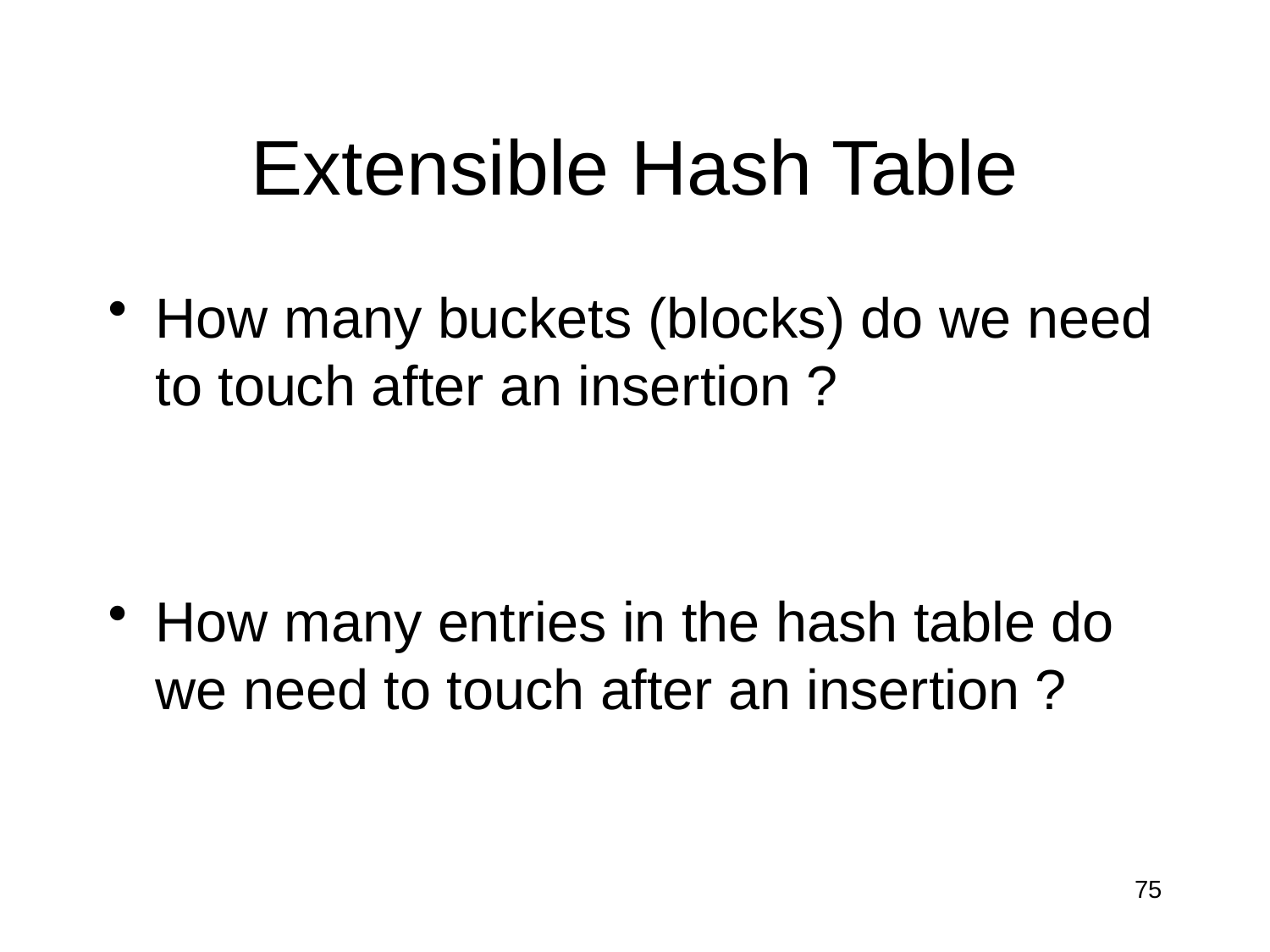

# Extensible Hash Table
How many buckets (blocks) do we need to touch after an insertion ?

How many entries in the hash table do we need to touch after an insertion ?

75